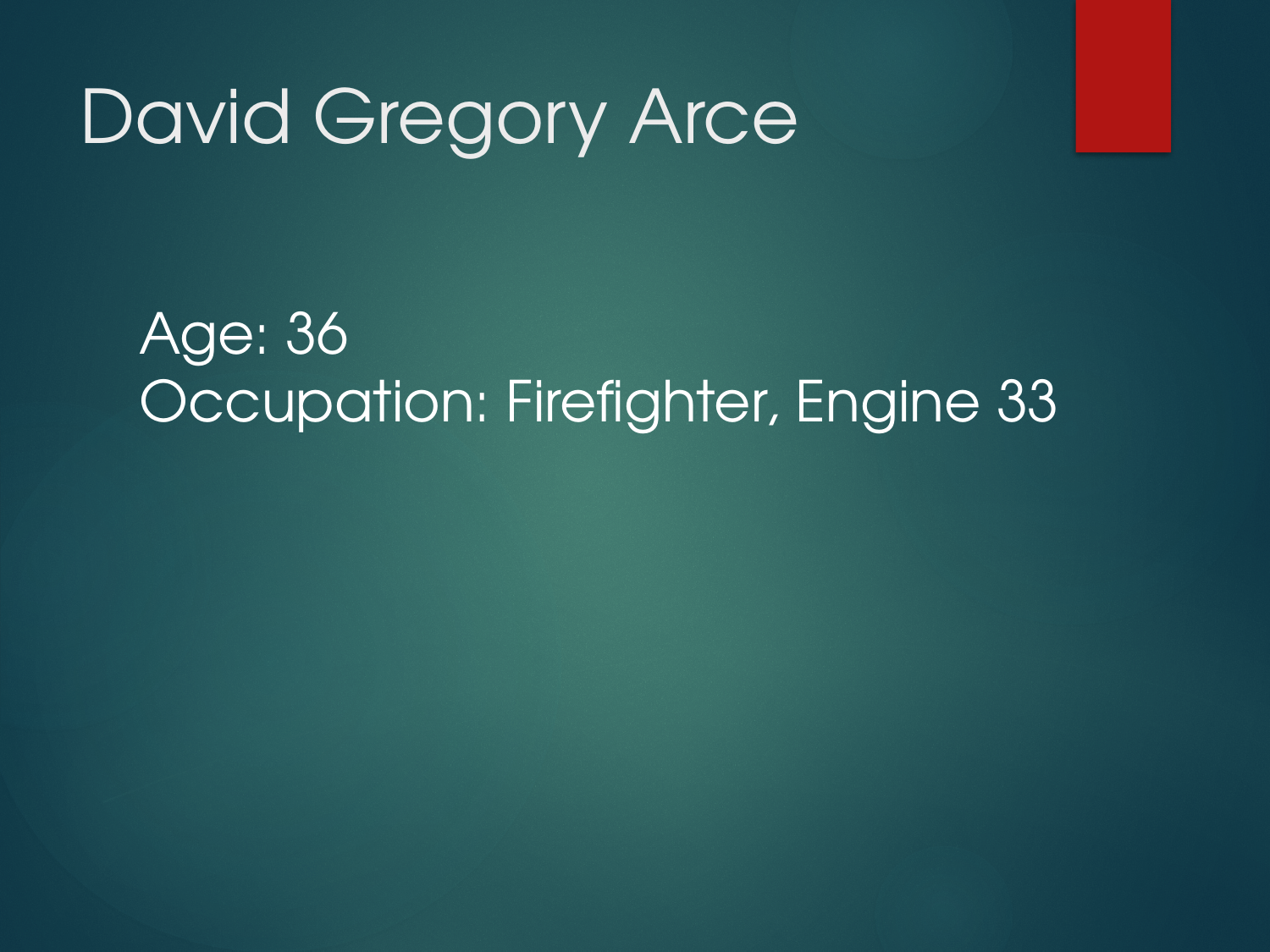

# David Gregory Arce

Age: 36
Occupation: Firefighter, Engine 33